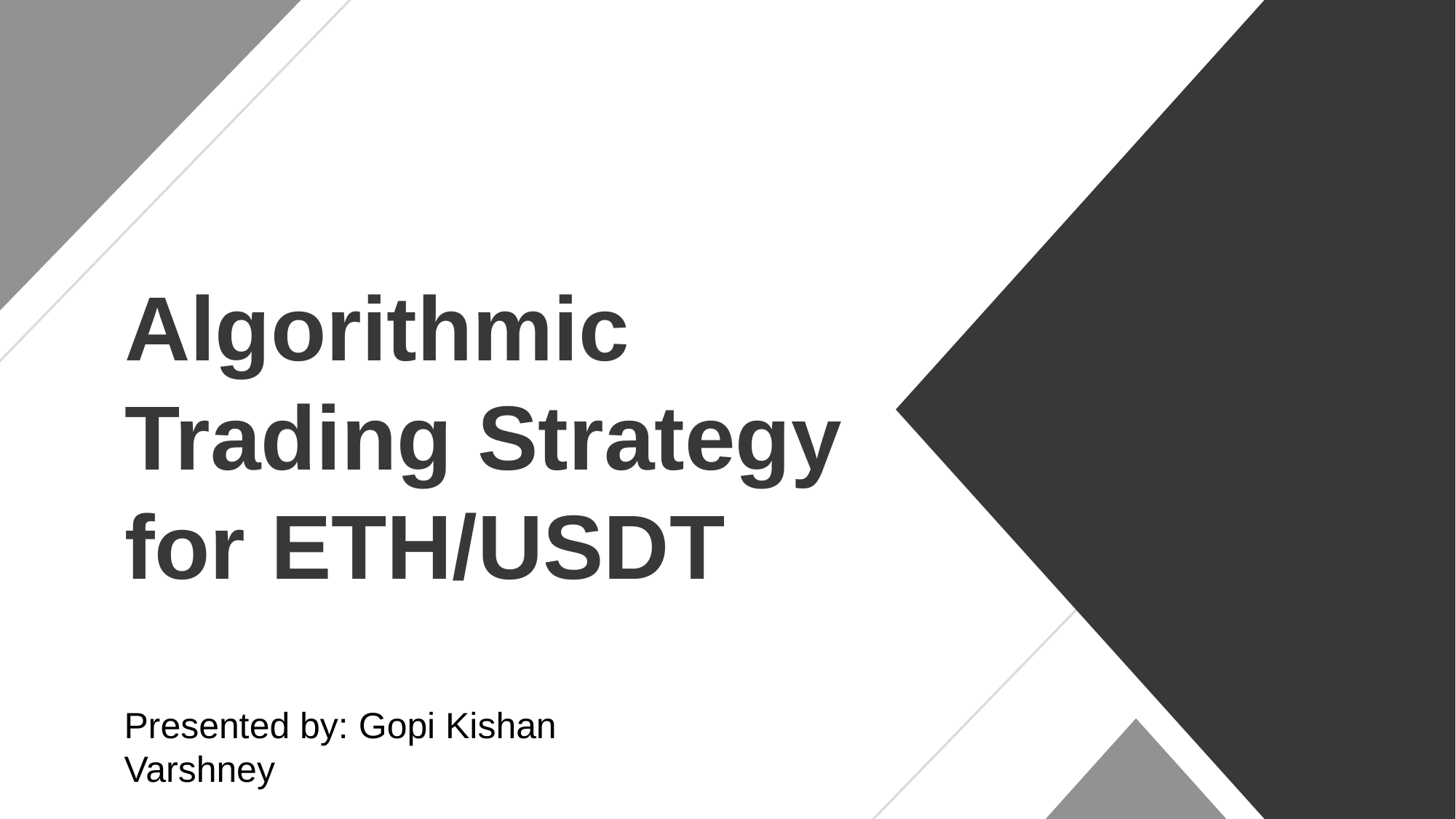

# Algorithmic Trading Strategy for ETH/USDT
Presented by: Gopi Kishan Varshney